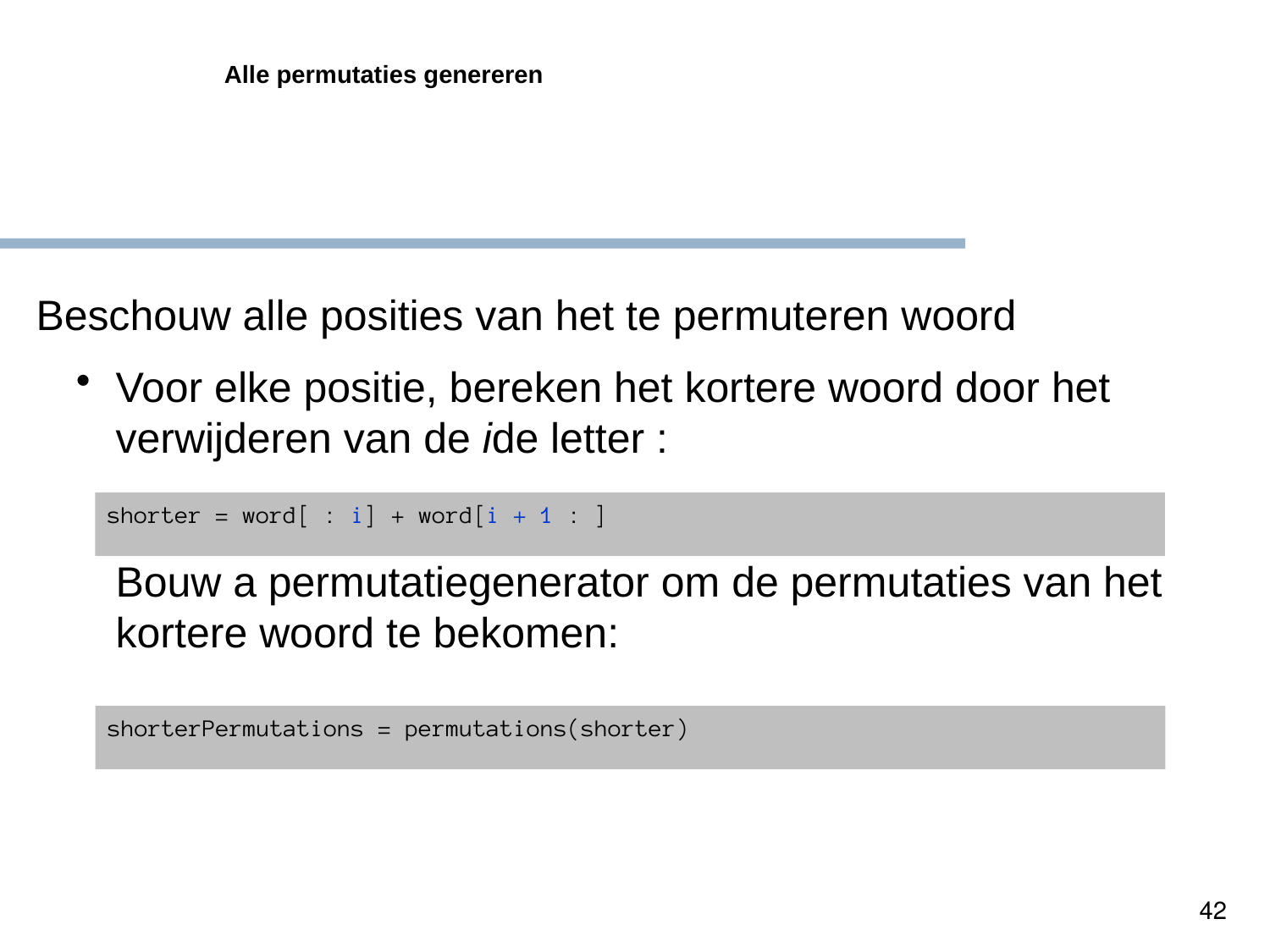

Alle permutaties genereren
  Beschouw alle posities van het te permuteren woord
Voor elke positie, bereken het kortere woord door het verwijderen van de ide letter :

	Bouw a permutatiegenerator om de permutaties van het kortere woord te bekomen:

shorter = word[ : i] + word[i + 1 : ]
shorterPermutations = permutations(shorter)

42